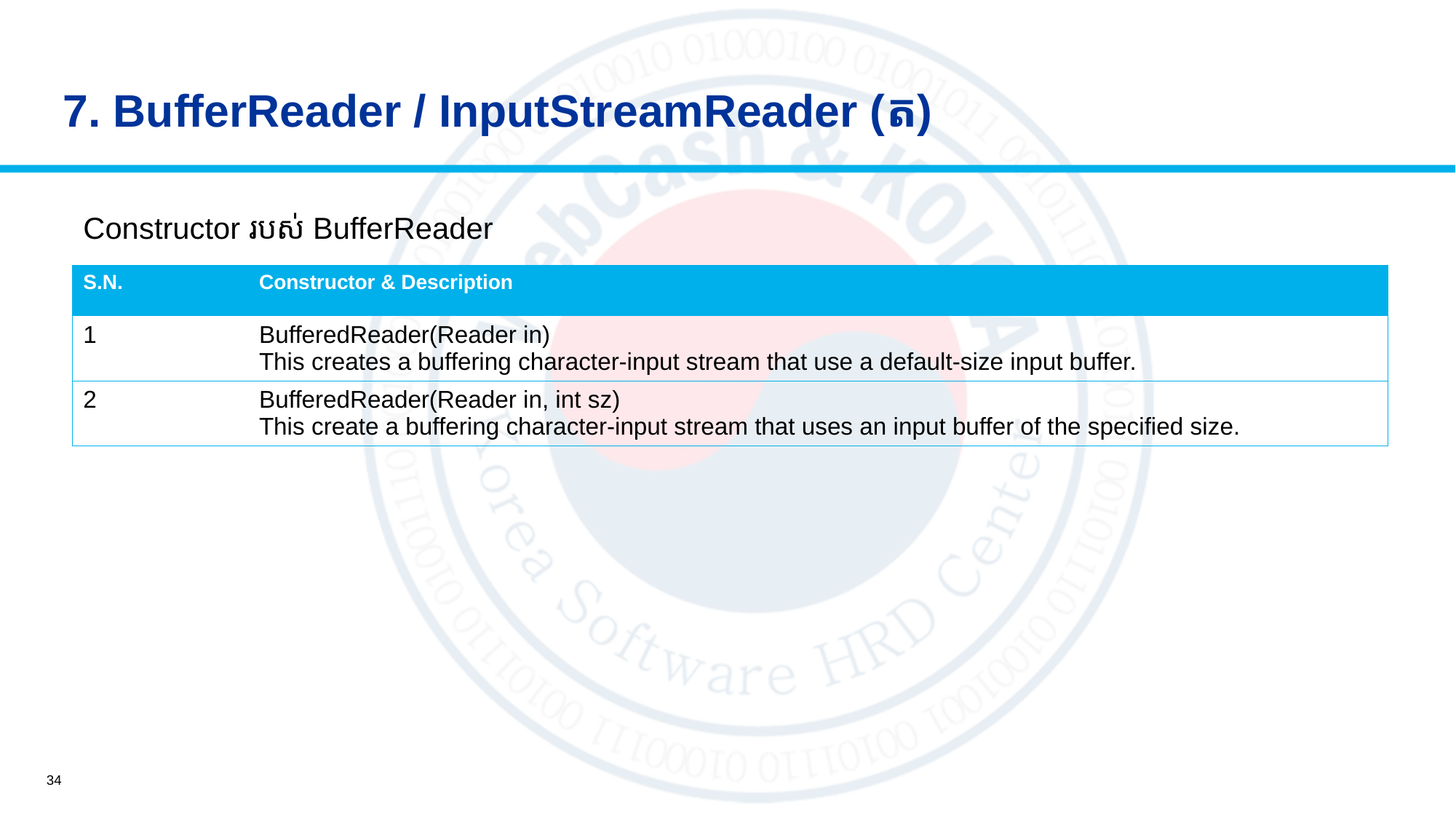

# 7. BufferReader / InputStreamReader (ត)
Constructor របស់ BufferReader

| S.N. | Constructor & Description |
| --- | --- |
| 1 | BufferedReader(Reader in) This creates a buffering character-input stream that use a default-size input buffer. |
| 2 | BufferedReader(Reader in, int sz) This create a buffering character-input stream that uses an input buffer of the specified size. |
34